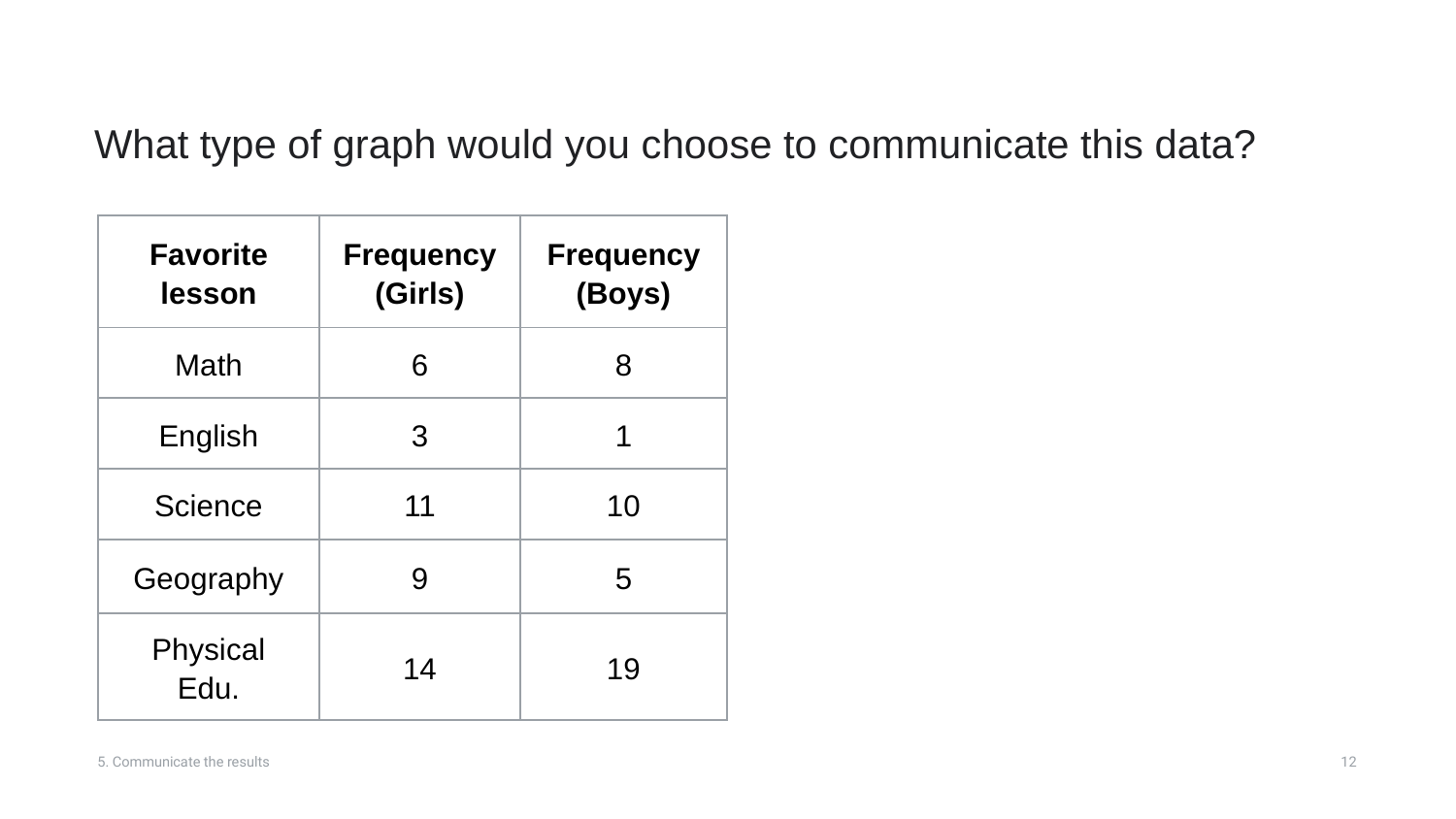

# What type of graph would you choose to communicate this data?

| Favorite lesson | Frequency (Girls) | Frequency (Boys) |
| --- | --- | --- |
| Math | 6 | 8 |
| English | 3 | 1 |
| Science | 11 | 10 |
| Geography | 9 | 5 |
| Physical Edu. | 14 | 19 |
5. Communicate the results
12